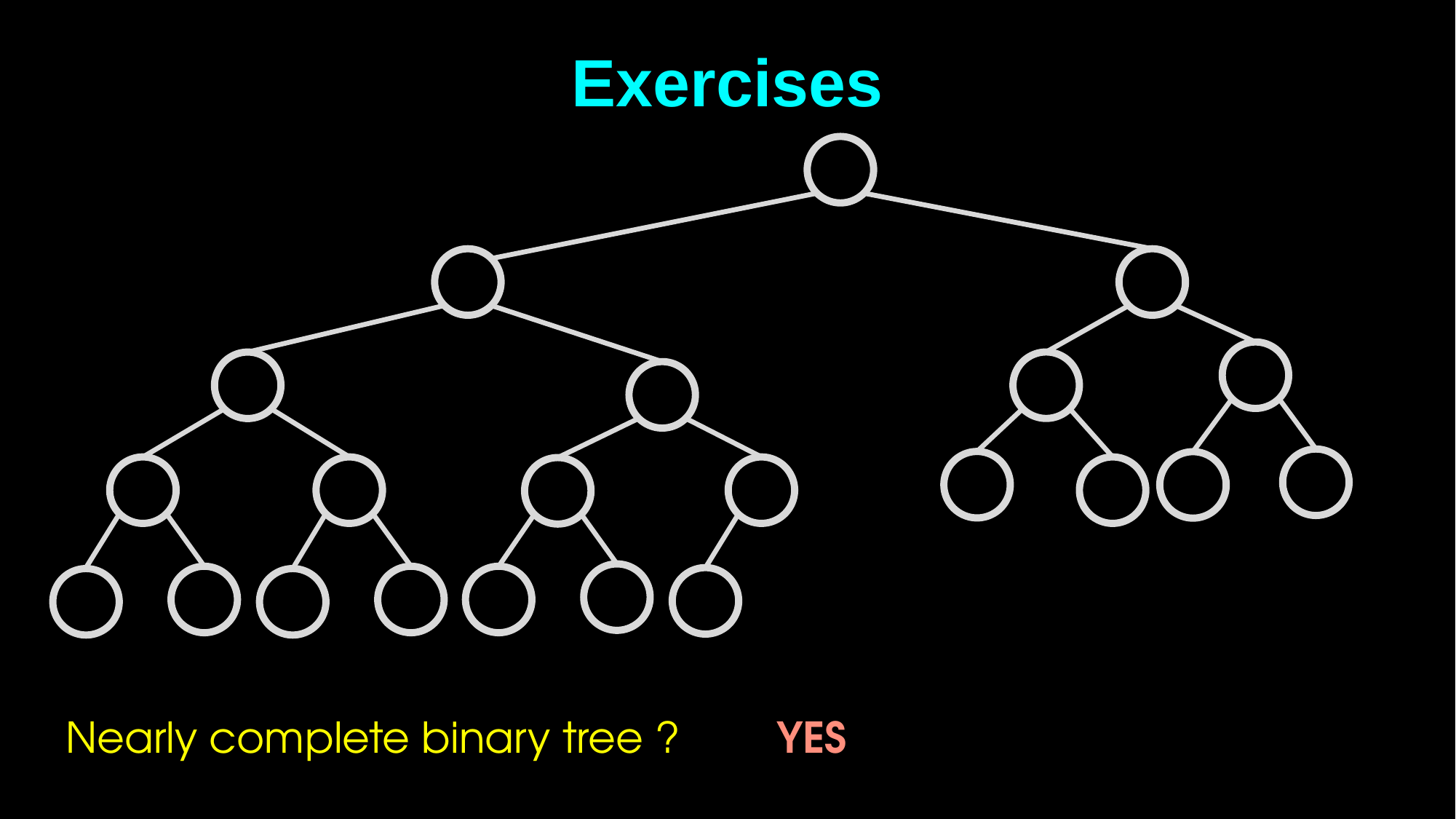

Exercises

 Nearly complete binary tree ?
YES